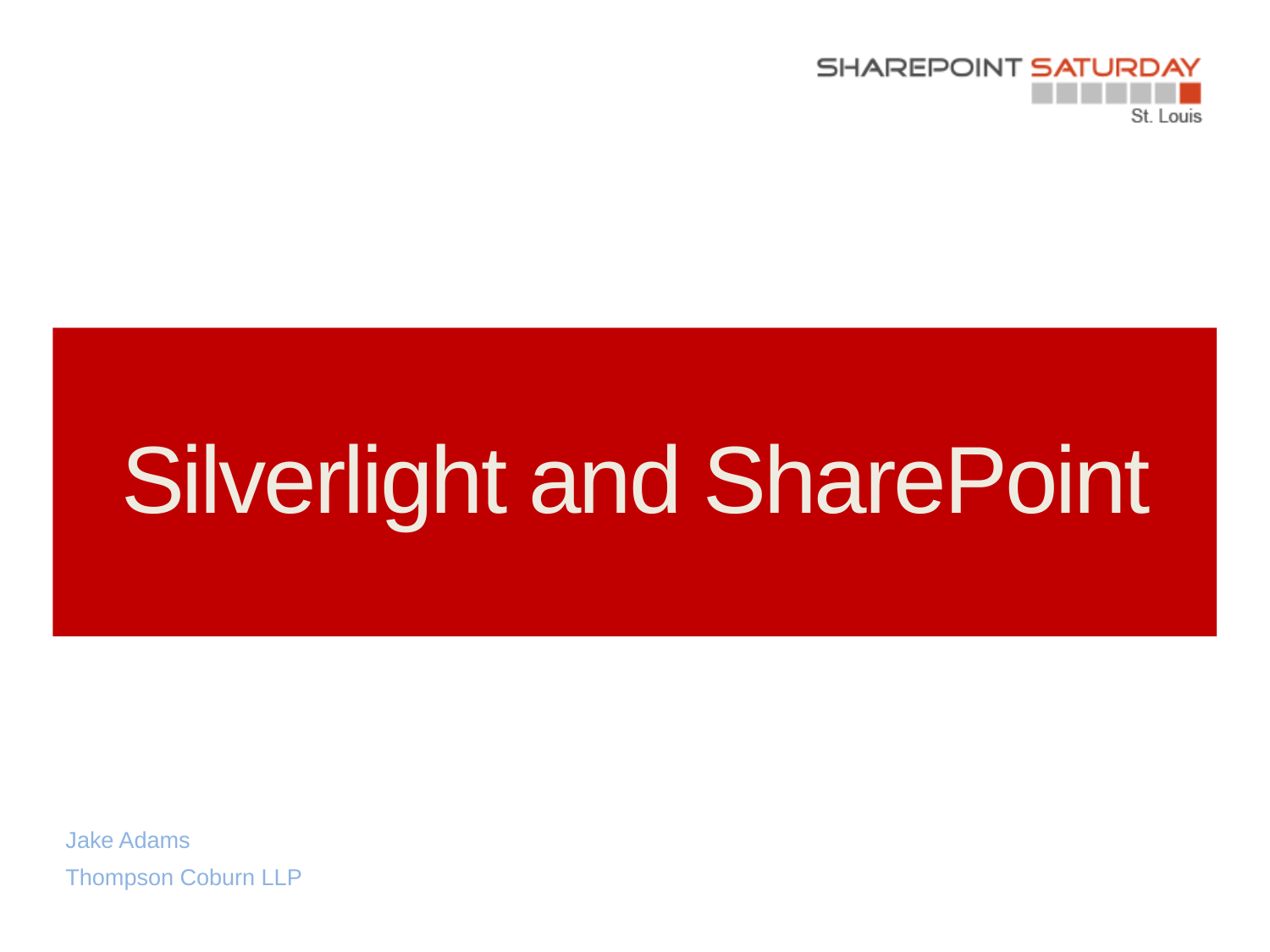

# Silverlight and SharePoint

Jake Adams
Thompson Coburn LLP